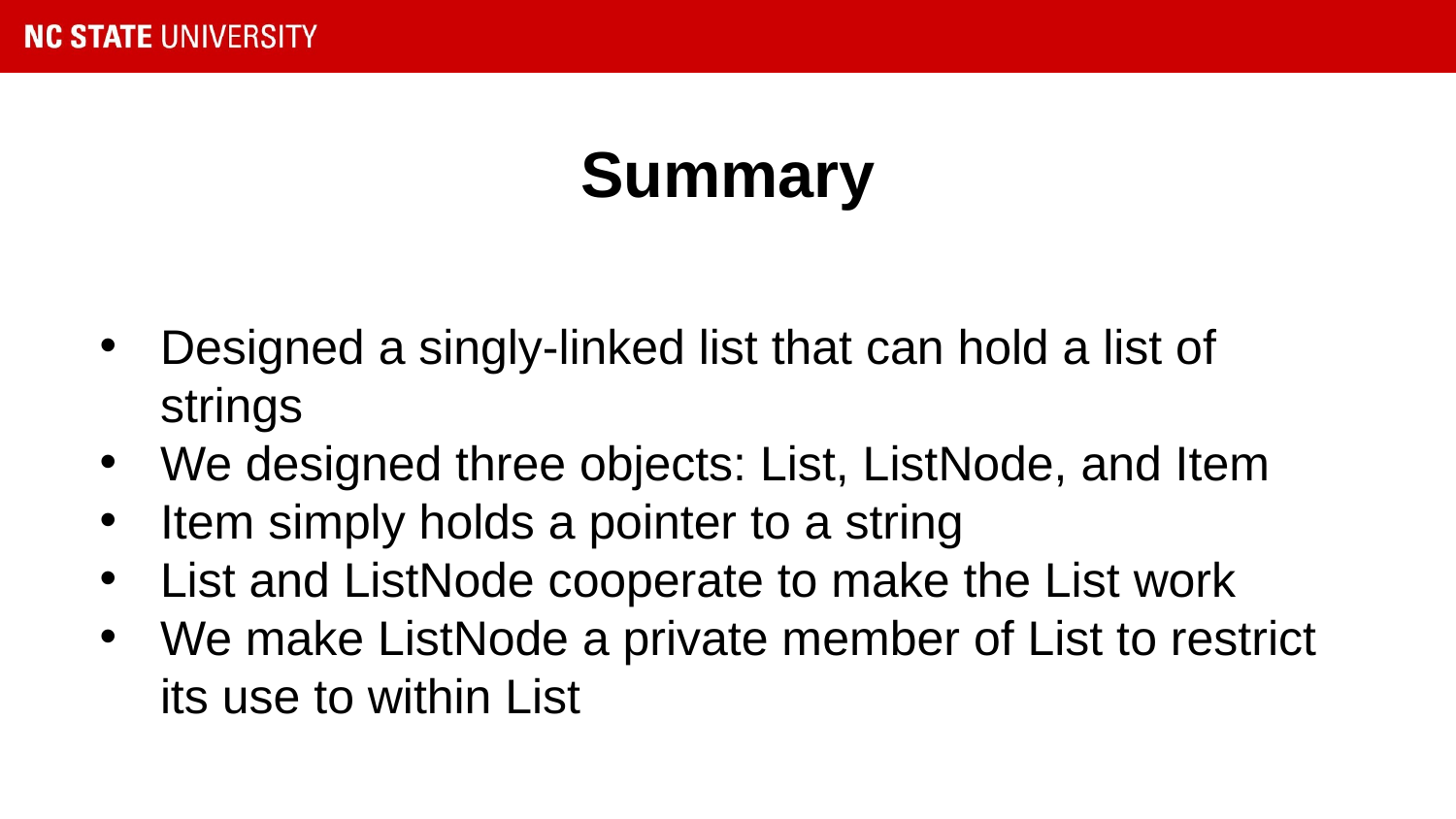

# Summary
Designed a singly-linked list that can hold a list of strings
We designed three objects: List, ListNode, and Item
Item simply holds a pointer to a string
List and ListNode cooperate to make the List work
We make ListNode a private member of List to restrict its use to within List